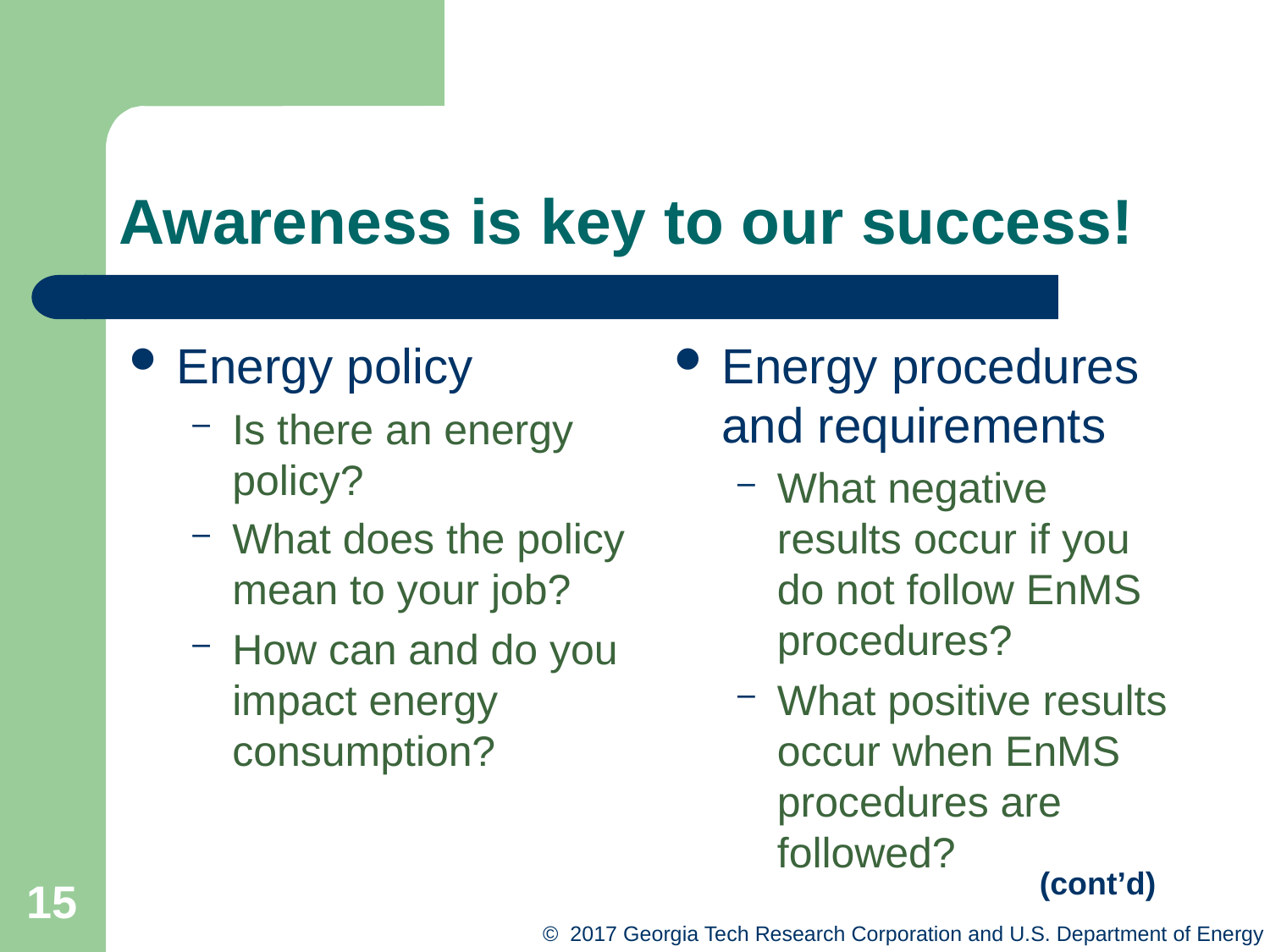

# Awareness is key to our success!
Energy policy
Is there an energy policy?
What does the policy mean to your job?
How can and do you impact energy consumption?

Energy procedures and requirements
What negative results occur if you do not follow EnMS  procedures?
What positive results occur when EnMS procedures are followed?

(cont’d)
15
©  2017 Georgia Tech Research Corporation and U.S. Department of Energy